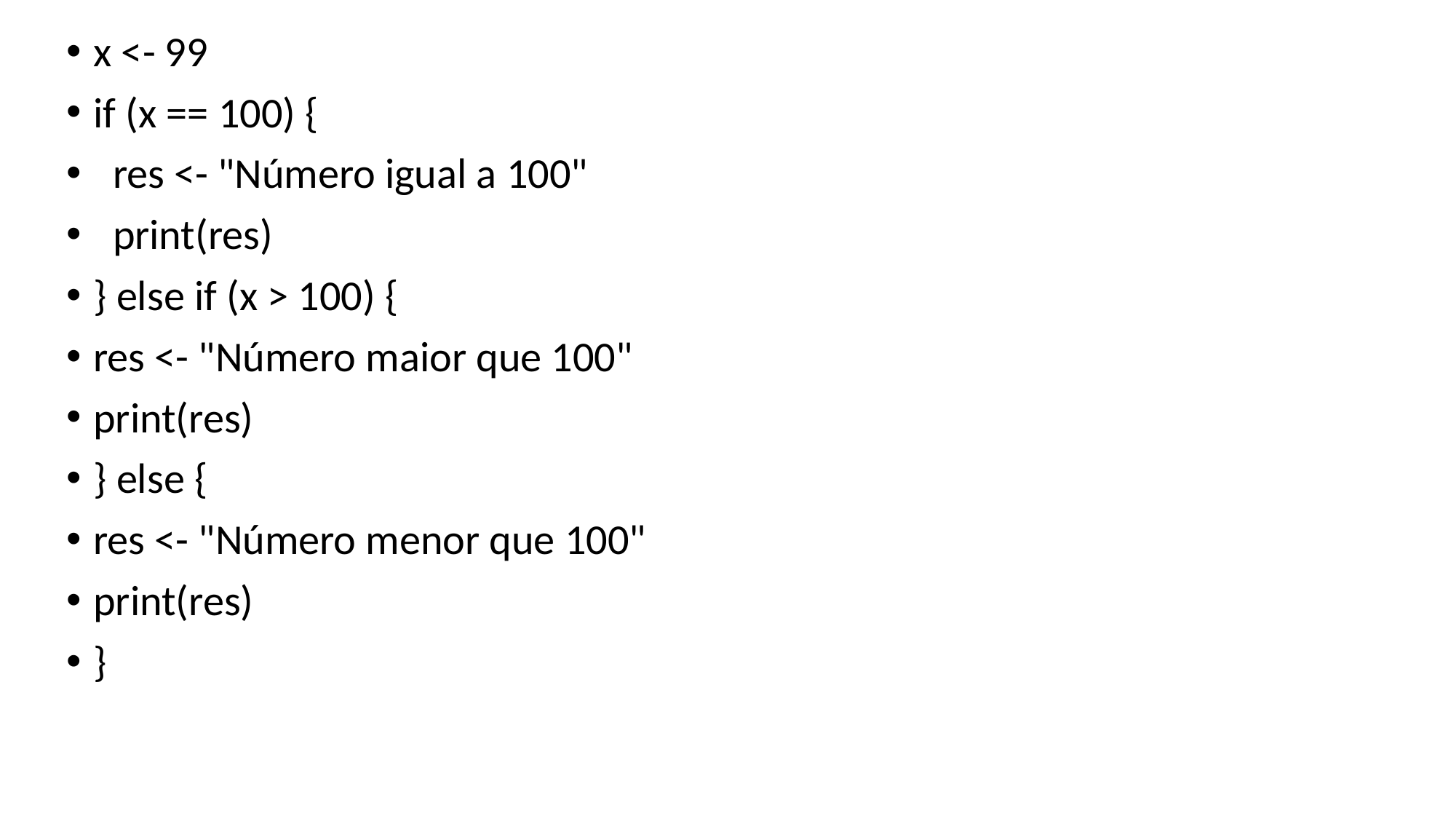

# x <- 99
if (x == 100) {
  res <- "Número igual a 100"
  print(res)
} else if (x > 100) {
res <- "Número maior que 100"
print(res)
} else {
res <- "Número menor que 100"
print(res)
}